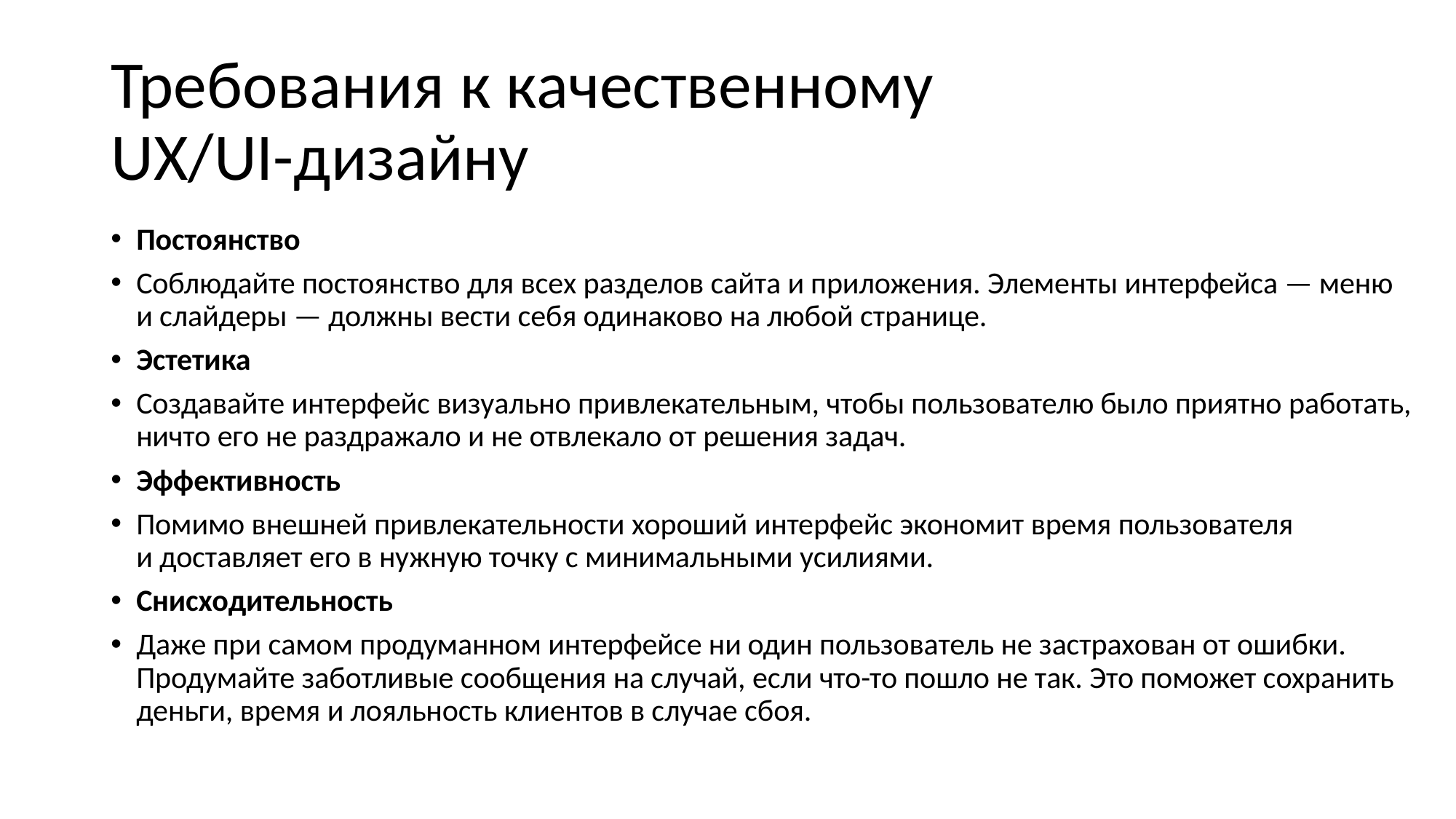

# Требования к качественному UX/UI-дизайну
Постоянство
Соблюдайте постоянство для всех разделов сайта и приложения. Элементы интерфейса — меню и слайдеры — должны вести себя одинаково на любой странице.
Эстетика
Создавайте интерфейс визуально привлекательным, чтобы пользователю было приятно работать, ничто его не раздражало и не отвлекало от решения задач.
Эффективность
Помимо внешней привлекательности хороший интерфейс экономит время пользователя и доставляет его в нужную точку с минимальными усилиями.
Снисходительность
Даже при самом продуманном интерфейсе ни один пользователь не застрахован от ошибки. Продумайте заботливые сообщения на случай, если что-то пошло не так. Это поможет сохранить деньги, время и лояльность клиентов в случае сбоя.